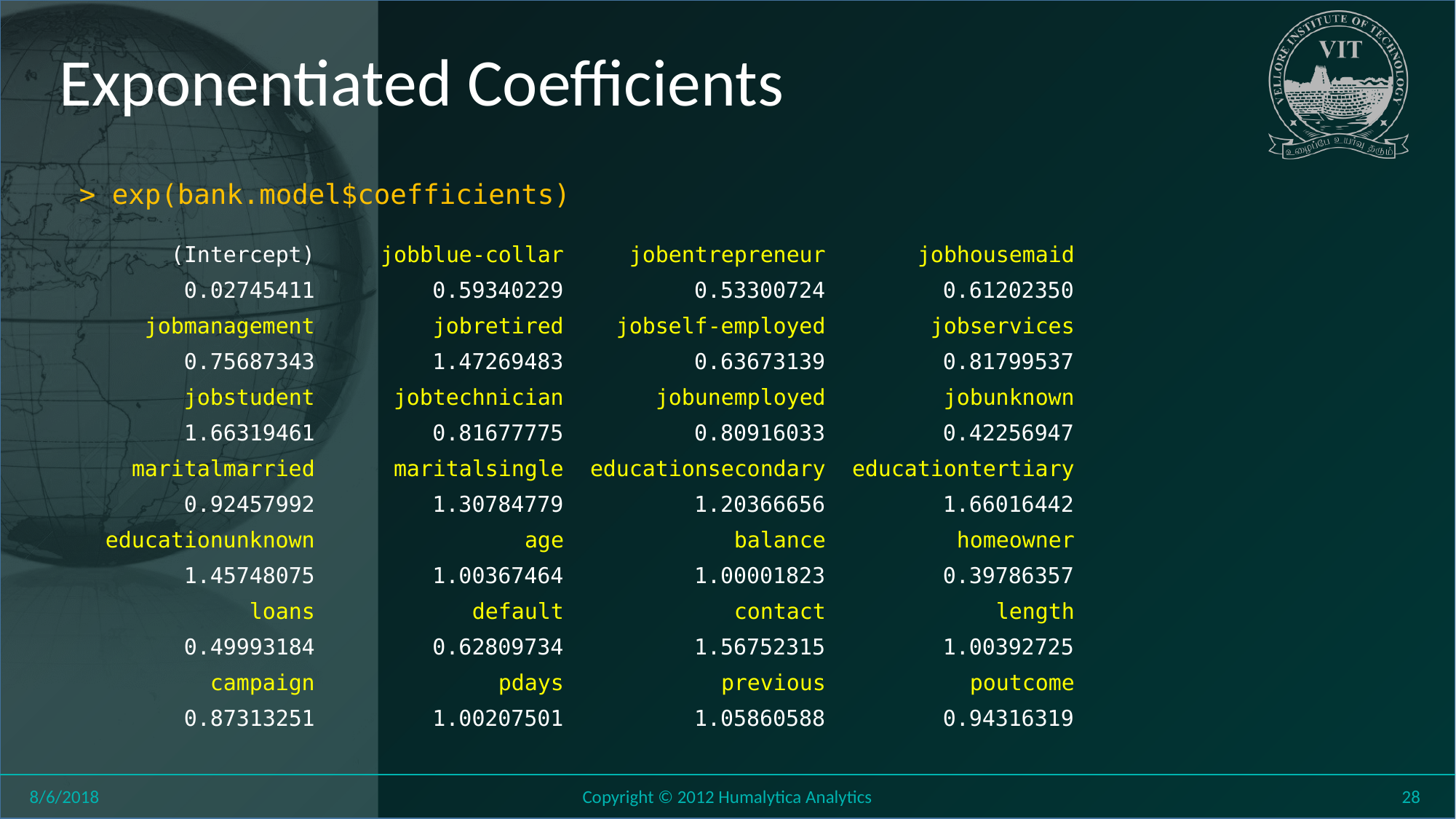

# Exponentiated Coefficients
> exp(bank.model$coefficients)
       (Intercept)     jobblue-collar     jobentrepreneur       jobhousemaid
        0.02745411         0.59340229          0.53300724         0.61202350
     jobmanagement         jobretired    jobself-employed        jobservices
        0.75687343         1.47269483          0.63673139         0.81799537
        jobstudent      jobtechnician       jobunemployed         jobunknown
        1.66319461         0.81677775          0.80916033         0.42256947
    maritalmarried      maritalsingle  educationsecondary  educationtertiary
        0.92457992         1.30784779          1.20366656         1.66016442
  educationunknown                age             balance          homeowner
        1.45748075         1.00367464          1.00001823         0.39786357
             loans            default             contact             length
        0.49993184         0.62809734          1.56752315         1.00392725
          campaign              pdays            previous           poutcome
        0.87313251         1.00207501          1.05860588         0.94316319
8/6/2018
Copyright © 2012 Humalytica Analytics
28